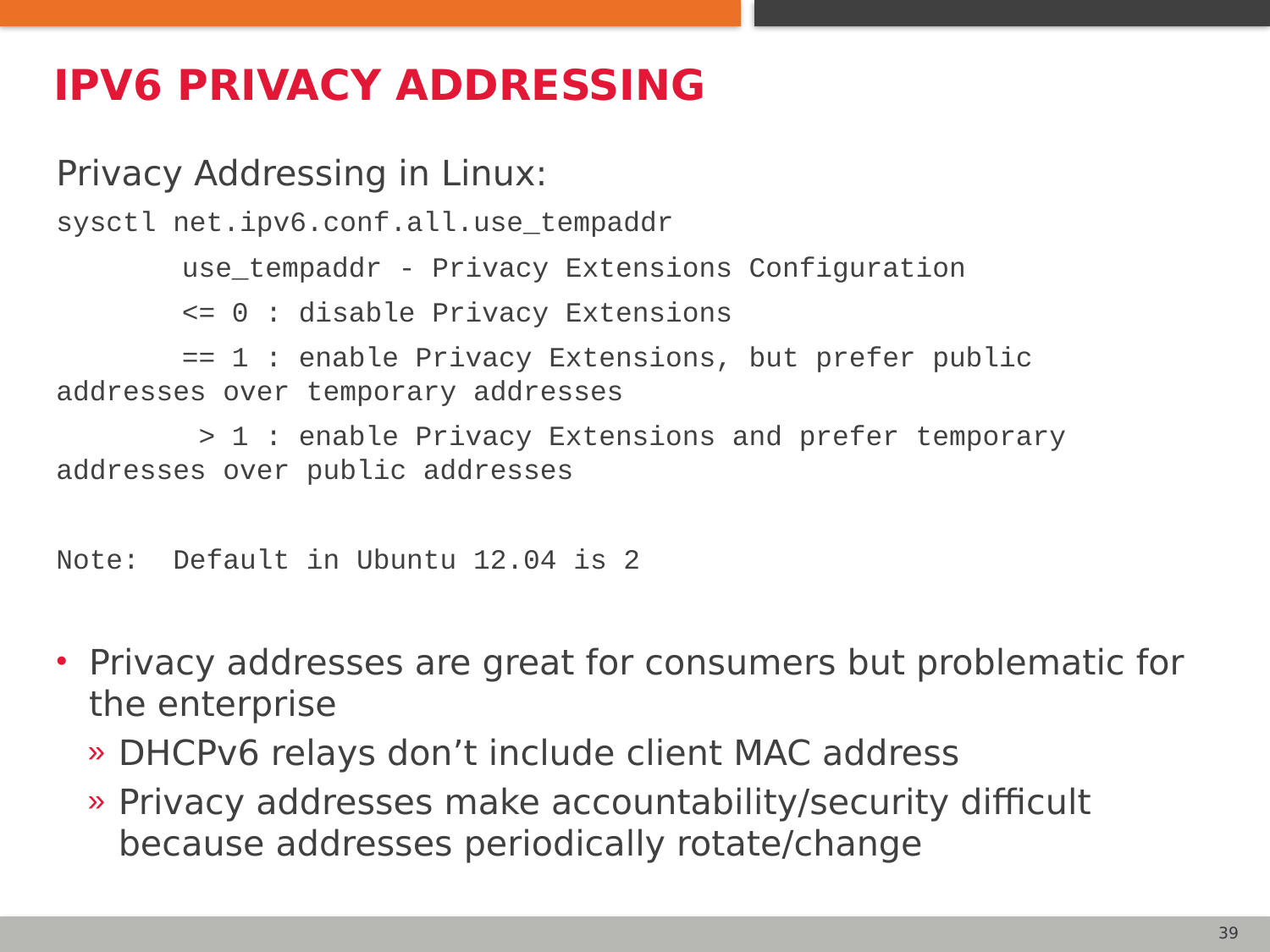

# ipv6 privacy addressing
Privacy Addressing in Linux:
sysctl net.ipv6.conf.all.use_tempaddr
	use_tempaddr - Privacy Extensions Configuration
		<= 0 : disable Privacy Extensions
		== 1 : enable Privacy Extensions, but prefer public 						addresses over temporary addresses
		 > 1 : enable Privacy Extensions and prefer temporary 					addresses over public addresses

Note:  Default in Ubuntu 12.04 is 2

Privacy addresses are great for consumers but problematic for the enterprise
DHCPv6 relays don’t include client MAC address
Privacy addresses make accountability/security difficult because addresses periodically rotate/change